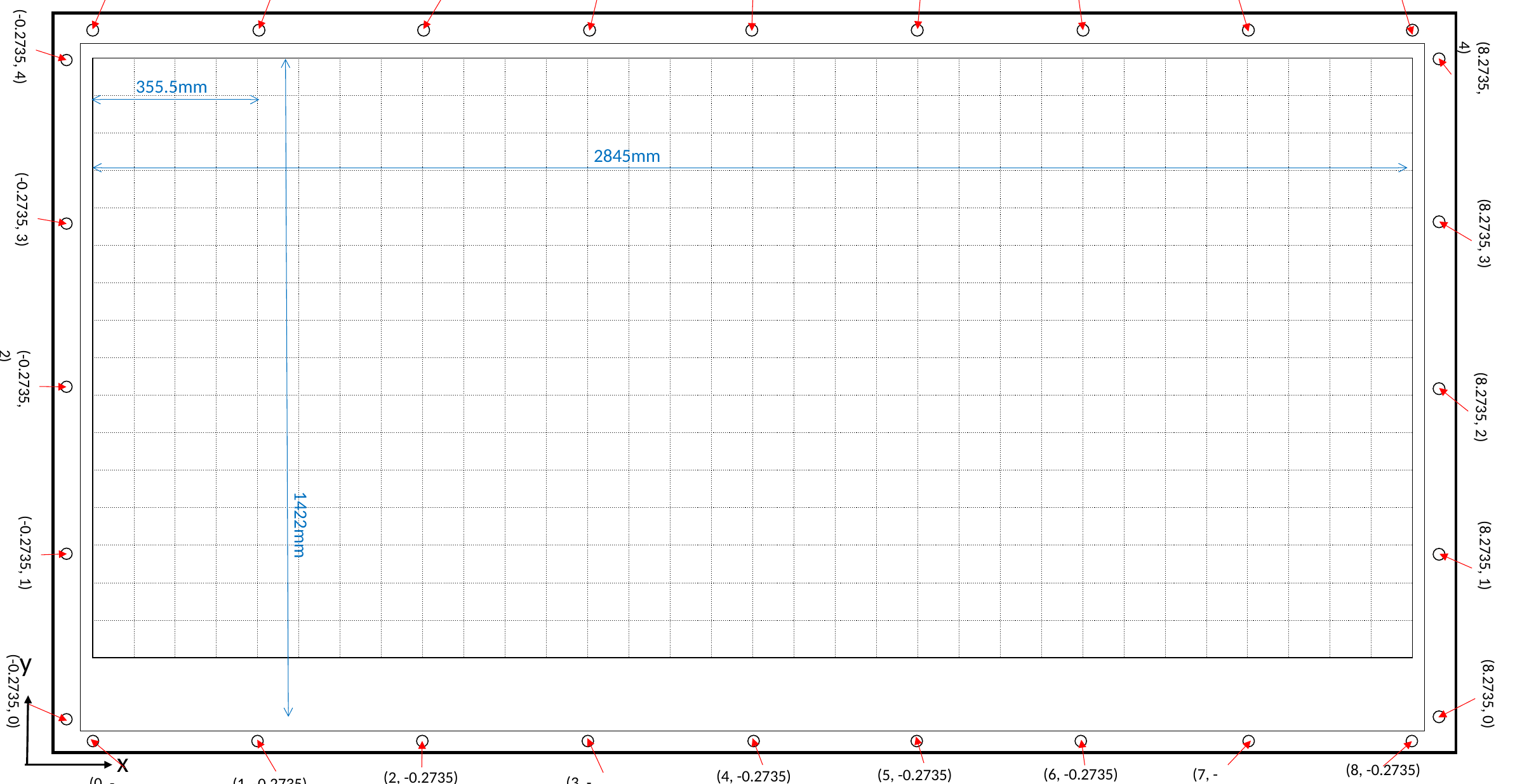

(6, 4.2735)
(5, 4.2735)
(2, 4.2735)
(7, 4.2735)
(8, 4.2735)
(4, 4.2735)
(3, 4.2735)
(0, 4.2735)
(1, 4.2735)

(-0.2735, 4)

(8.2735, 4)
355.5mm
2845mm
(-0.2735, 3)

(8.2735, 3)
(-0.2735, 2)

(8.2735, 2)
1422mm
(-0.2735, 1)

(8.2735, 1)
y
(8.2735, 0)
(-0.2735, 0)

x
(8, -0.2735)
(7, -0.2735)
(6, -0.2735)
(5, -0.2735)
(4, -0.2735)
(2, -0.2735)
(3, -0.2735)
(0, -0.2735)
(1, -0.2735)
|  |  |  |  |  |  |  |  |  |  |  |  |  |  |  |  |  |  |  |  |  |  |  |  |  |  |  |  |  |  |  |  |
| --- | --- | --- | --- | --- | --- | --- | --- | --- | --- | --- | --- | --- | --- | --- | --- | --- | --- | --- | --- | --- | --- | --- | --- | --- | --- | --- | --- | --- | --- | --- | --- |
|  |  |  |  |  |  |  |  |  |  |  |  |  |  |  |  |  |  |  |  |  |  |  |  |  |  |  |  |  |  |  |  |
|  |  |  |  |  |  |  |  |  |  |  |  |  |  |  |  |  |  |  |  |  |  |  |  |  |  |  |  |  |  |  |  |
|  |  |  |  |  |  |  |  |  |  |  |  |  |  |  |  |  |  |  |  |  |  |  |  |  |  |  |  |  |  |  |  |
|  |  |  |  |  |  |  |  |  |  |  |  |  |  |  |  |  |  |  |  |  |  |  |  |  |  |  |  |  |  |  |  |
|  |  |  |  |  |  |  |  |  |  |  |  |  |  |  |  |  |  |  |  |  |  |  |  |  |  |  |  |  |  |  |  |
|  |  |  |  |  |  |  |  |  |  |  |  |  |  |  |  |  |  |  |  |  |  |  |  |  |  |  |  |  |  |  |  |
|  |  |  |  |  |  |  |  |  |  |  |  |  |  |  |  |  |  |  |  |  |  |  |  |  |  |  |  |  |  |  |  |
|  |  |  |  |  |  |  |  |  |  |  |  |  |  |  |  |  |  |  |  |  |  |  |  |  |  |  |  |  |  |  |  |
|  |  |  |  |  |  |  |  |  |  |  |  |  |  |  |  |  |  |  |  |  |  |  |  |  |  |  |  |  |  |  |  |
|  |  |  |  |  |  |  |  |  |  |  |  |  |  |  |  |  |  |  |  |  |  |  |  |  |  |  |  |  |  |  |  |
|  |  |  |  |  |  |  |  |  |  |  |  |  |  |  |  |  |  |  |  |  |  |  |  |  |  |  |  |  |  |  |  |
|  |  |  |  |  |  |  |  |  |  |  |  |  |  |  |  |  |  |  |  |  |  |  |  |  |  |  |  |  |  |  |  |
|  |  |  |  |  |  |  |  |  |  |  |  |  |  |  |  |  |  |  |  |  |  |  |  |  |  |  |  |  |  |  |  |
|  |  |  |  |  |  |  |  |  |  |  |  |  |  |  |  |  |  |  |  |  |  |  |  |  |  |  |  |  |  |  |  |
|  |  |  |  |  |  |  |  |  |  |  |  |  |  |  |  |  |  |  |  |  |  |  |  |  |  |  |  |  |  |  |  |